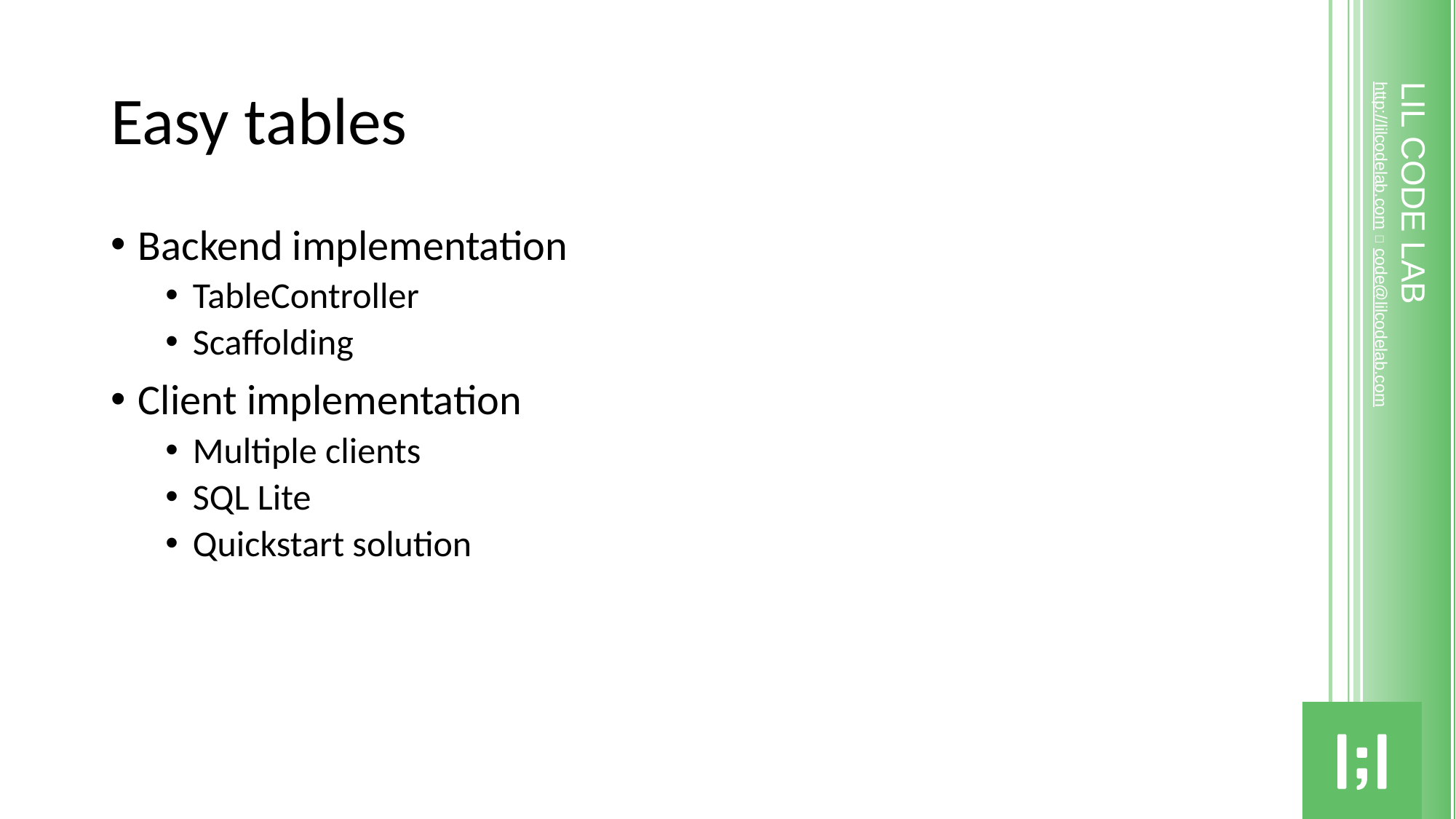

# Easy tables
Backend implementation
TableController
Scaffolding
Client implementation
Multiple clients
SQL Lite
Quickstart solution